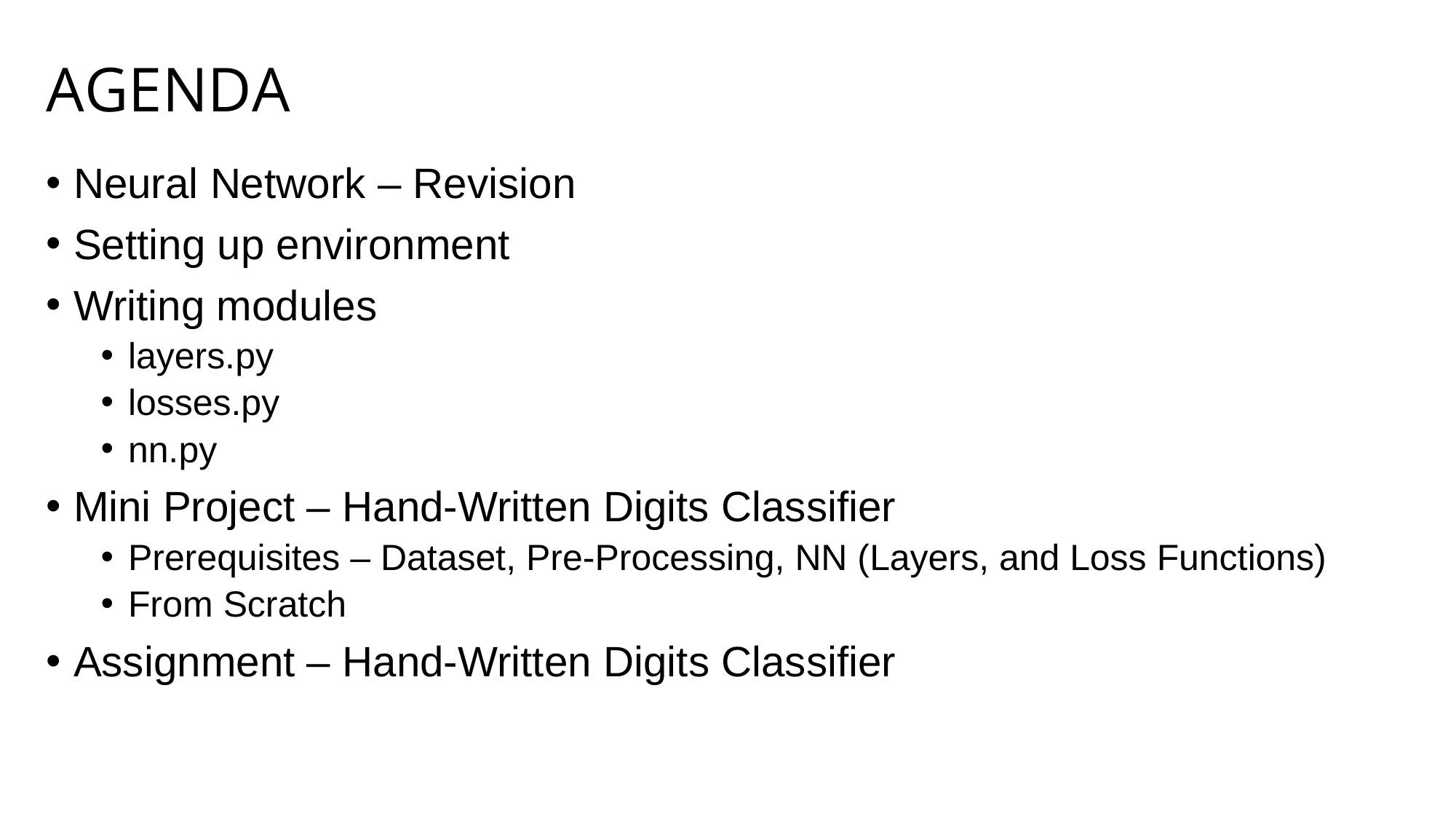

# AGENDA
Neural Network – Revision
Setting up environment
Writing modules
layers.py
losses.py
nn.py
Mini Project – Hand-Written Digits Classifier
Prerequisites – Dataset, Pre-Processing, NN (Layers, and Loss Functions)
From Scratch
Assignment – Hand-Written Digits Classifier